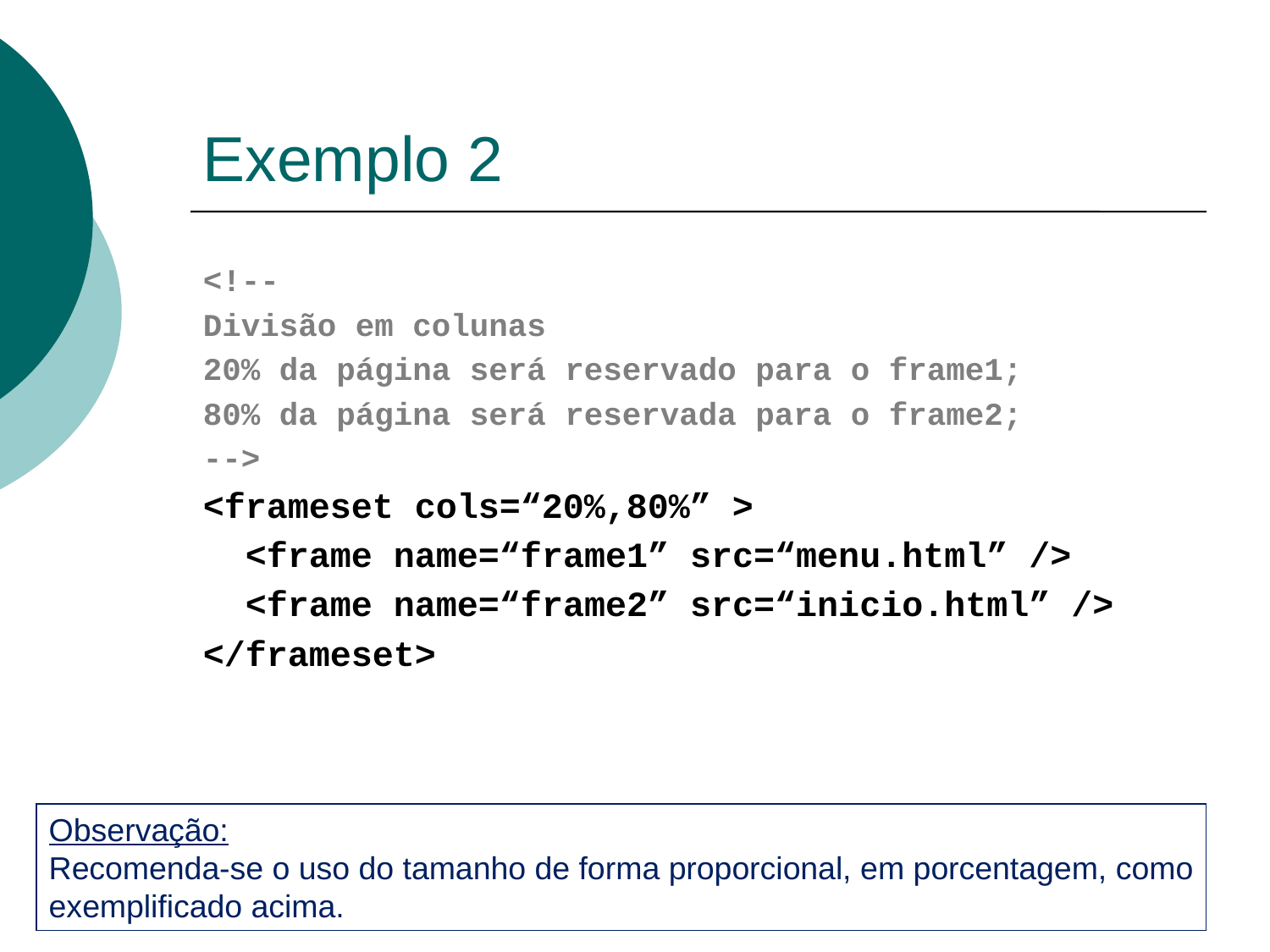

# Exemplo 2
<!--
Divisão em colunas
20% da página será reservado para o frame1;
80% da página será reservada para o frame2;
-->
<frameset cols=“20%,80%” >
  <frame name=“frame1” src=“menu.html” />
  <frame name=“frame2” src=“inicio.html” />
</frameset>
Observação:
Recomenda-se o uso do tamanho de forma proporcional, em porcentagem, como
exemplificado acima.